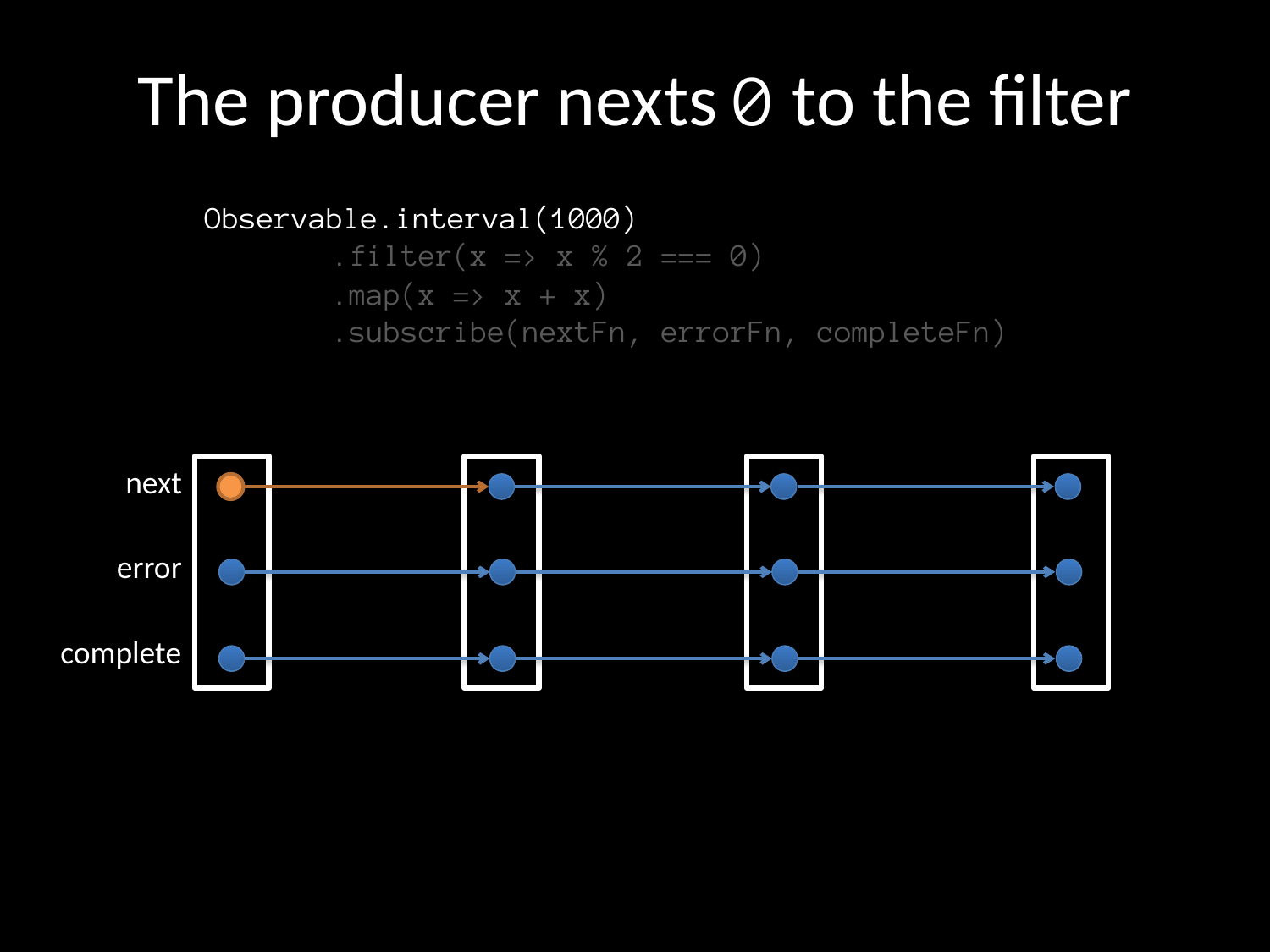

The producer nexts 0 to the filter
Observable.interval(1000)
	.filter(x => x % 2 === 0)
	.map(x => x + x)
	.subscribe(nextFn, errorFn, completeFn)
next

error

complete